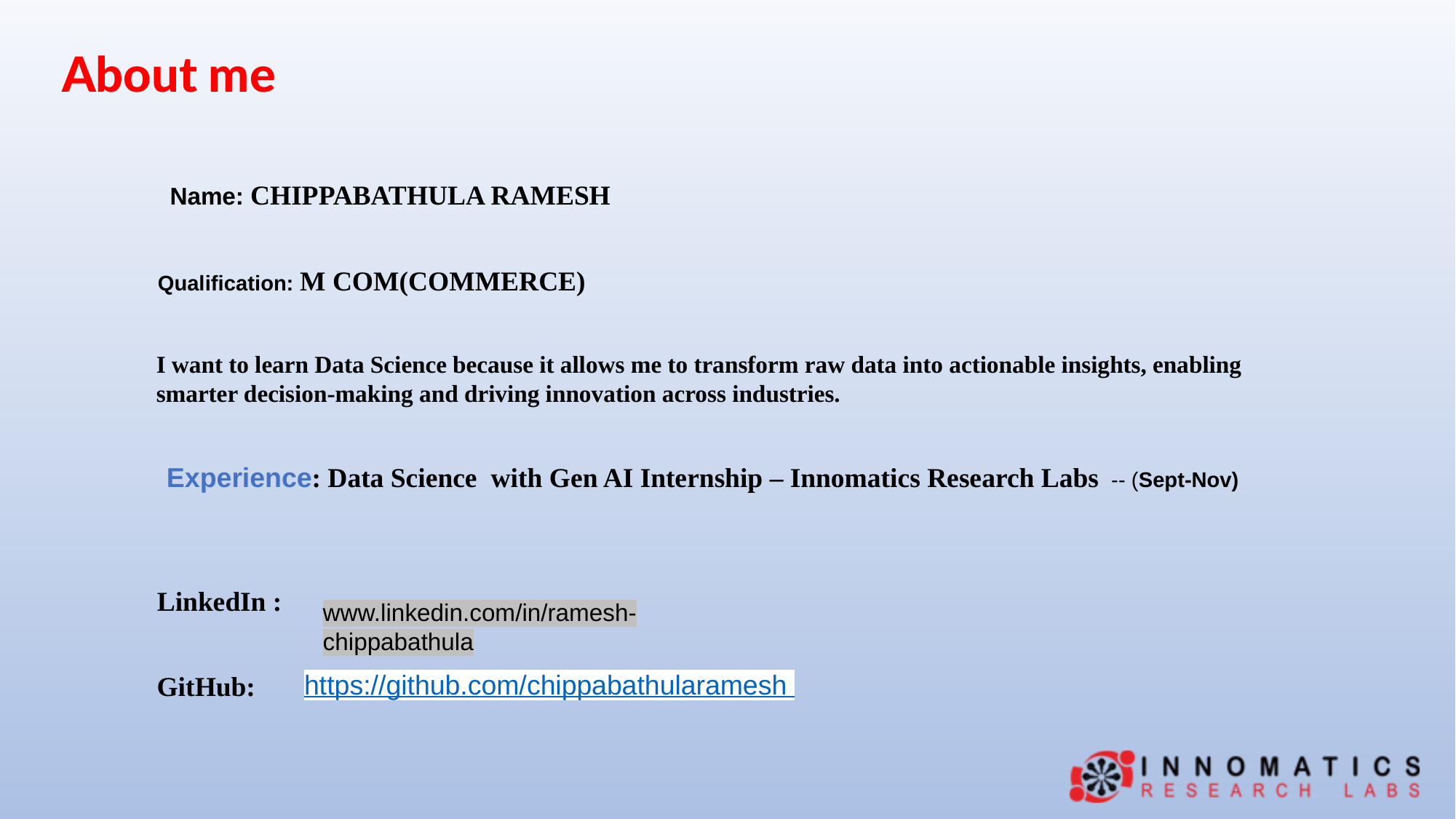

About me
Name: CHIPPABATHULA RAMESH
Qualification: M COM(COMMERCE)
I want to learn Data Science because it allows me to transform raw data into actionable insights, enabling smarter decision-making and driving innovation across industries.
Experience: Data Science  with Gen AI Internship – Innomatics Research Labs  -- (Sept-Nov)
LinkedIn :
www.linkedin.com/in/ramesh-chippabathula
https://github.com/chippabathularamesh
GitHub: